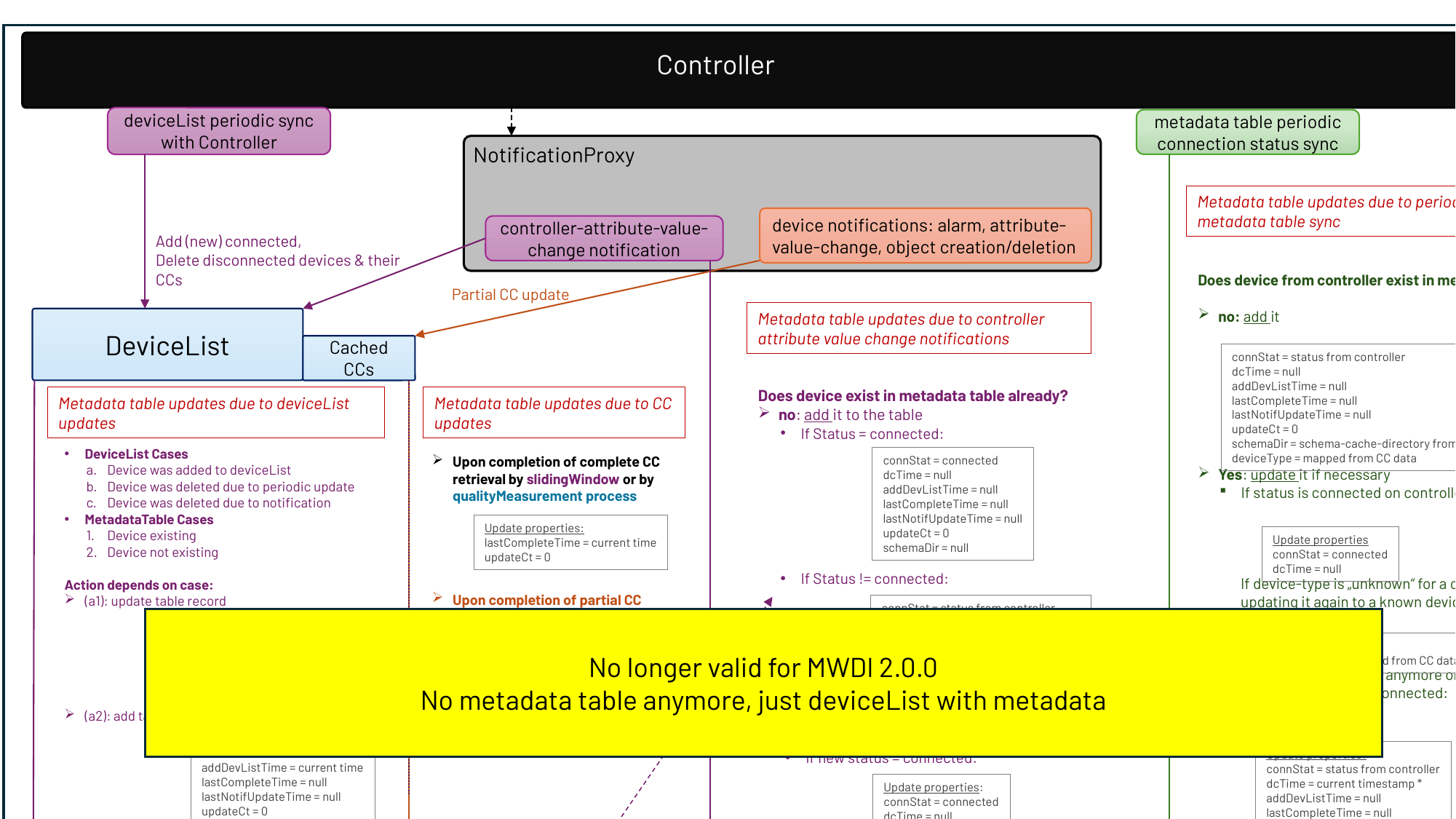

MWDI v1.2.x
Controller
deviceList periodic sync with Controller
metadata table periodic connection status sync

NotificationProxy
Metadata table updates due to periodic metadata table sync
device notifications: alarm, attribute-value-change, object creation/deletion
controller-attribute-value-change notification
Add (new) connected,
Delete disconnected devices & their CCs
Does device from controller exist in metadata table already?

no: add it

Yes: update it if necessary
If status is connected on controller, but not in table:

If device-type is „unknown“ for a connected device, try updating it again to a known device-type from CC data:

If status != connected anymore on controller, but in table still marked as connected:

A device from the metadata table does no longer exist in the controller:
It still has status connected in the table:

It is already marked as connecting or unable-to-connect and the time between the current time and the dcTime is more than the allowed retention period: the device is deleted from the metadata table

The schema-cache-directory is only set by the periodic sync when device is added
Device-type is set when device is added, but also updated by periodic sync (if „unknown“ before and found later)
Partial CC update
Metadata table updates due to controller attribute value change notifications
DeviceList
Cached CCs
connStat = status from controller
dcTime = null
addDevListTime = null
lastCompleteTime = null
lastNotifUpdateTime = null
updateCt = 0
schemaDir = schema-cache-directory from controller info
deviceType = mapped from CC data
Does device exist in metadata table already?
no: add it to the table
If Status = connected:

If Status != connected:

Metadata table updates due to deviceList updates
Metadata table updates due to CC updates
DeviceList Cases
Device was added to deviceList
Device was deleted due to periodic update
Device was deleted due to notification
MetadataTable Cases
Device existing
Device not existing

Action depends on case:
(a1): update table record

(a2): add table record

(b1): update table record

(b2): add table record

(c1,c2): if the device is deleted due to notification receipt, then this is handled by the notification caused updates to the metadata table
Upon completion of complete CC retrieval by slidingWindow or by qualityMeasurement process

Upon completion of partial CC update:

connStat = connected
dcTime = null
addDevListTime = null
lastCompleteTime = null
lastNotifUpdateTime = null
updateCt = 0
schemaDir = null
Update properties:
lastCompleteTime = current time
updateCt = 0
Update properties
connStat = connected
dcTime = null
connStat = status from controller
dcTime = timestamp from notification
addDevListTime = null
lastCompleteTime = null
lastNotifUpdateTime = null
updateCt = 0
schemaDir = null
No longer valid for MWDI 2.0.0
No metadata table anymore, just deviceList with metadata
Update properties:
connStat = connected
dcTime = null
addDevListTime = current time
updateCt = 0
Update properties:
lastNotifUpdateTime = current time
updateCt = updateCt + 1
Update property
deviceType = mapped from CC data
yes: update the record in the table
If new status = connected:

If new status != connected:
connStat = connected
dcTime = null
addDevListTime = current time
lastCompleteTime = null
lastNotifUpdateTime = null
updateCt = 0
schemaDir = null
(*) Actual disconnection time is not known, but is set to current timestamp for retention management
Update properties:
connStat = status from controller
dcTime = current timestamp *
addDevListTime = null
lastCompleteTime = null
lastNotifUpdateTime = null
updateCt = 0
Update properties:
connStat = connected
dcTime = null
(*) Actual disconnection time is only approximated
Update properties:
connStat = connection-status from controller
dcTime = current time  (*)
addDevListTime = null
lastCompleteTime = null
lastNotifUpdateTime = null
updateCt = 0
Update properties:
connStat = status from controller
dcTime = timestamp from notification
addDevListTime = null
lastCompleteTime = null
lastNotifUpdateTime = null
updateCt = 0
Update properties:
connStat = status from controller
dcTime = current timestamp *
addDevListTime = null
lastCompleteTime = null
lastNotifUpdateTime = null
updateCt = 0
connStat = connection-status from controller
dcTime =current time (*)
addDevListTime = null
lastCompleteTime = null
lastNotifUpdateTime = null
updateCt = 0
schemaDir = null
Metadata table
Initial/default values:
connection-status = unknown
timestamps = null
update counter = 0
schema-cache-directory = null
device-type = unknown
| Property name | Abbrebviation |
| --- | --- |
| Connection-status | connStat |
| Changed-to-disconnected-time | dcTime |
| added-to-device-list-time | addDevListTime |
| last-complete-control-construct-update-time | lastCompleteTime |
| last-control-construct-notification-update-time | lastNotifUpdateTime |
| number-of-partial-updates-since-last-complete-update | updateCt |
| schema-cache-directory | schemaDir |
| device-type | deviceType |
x